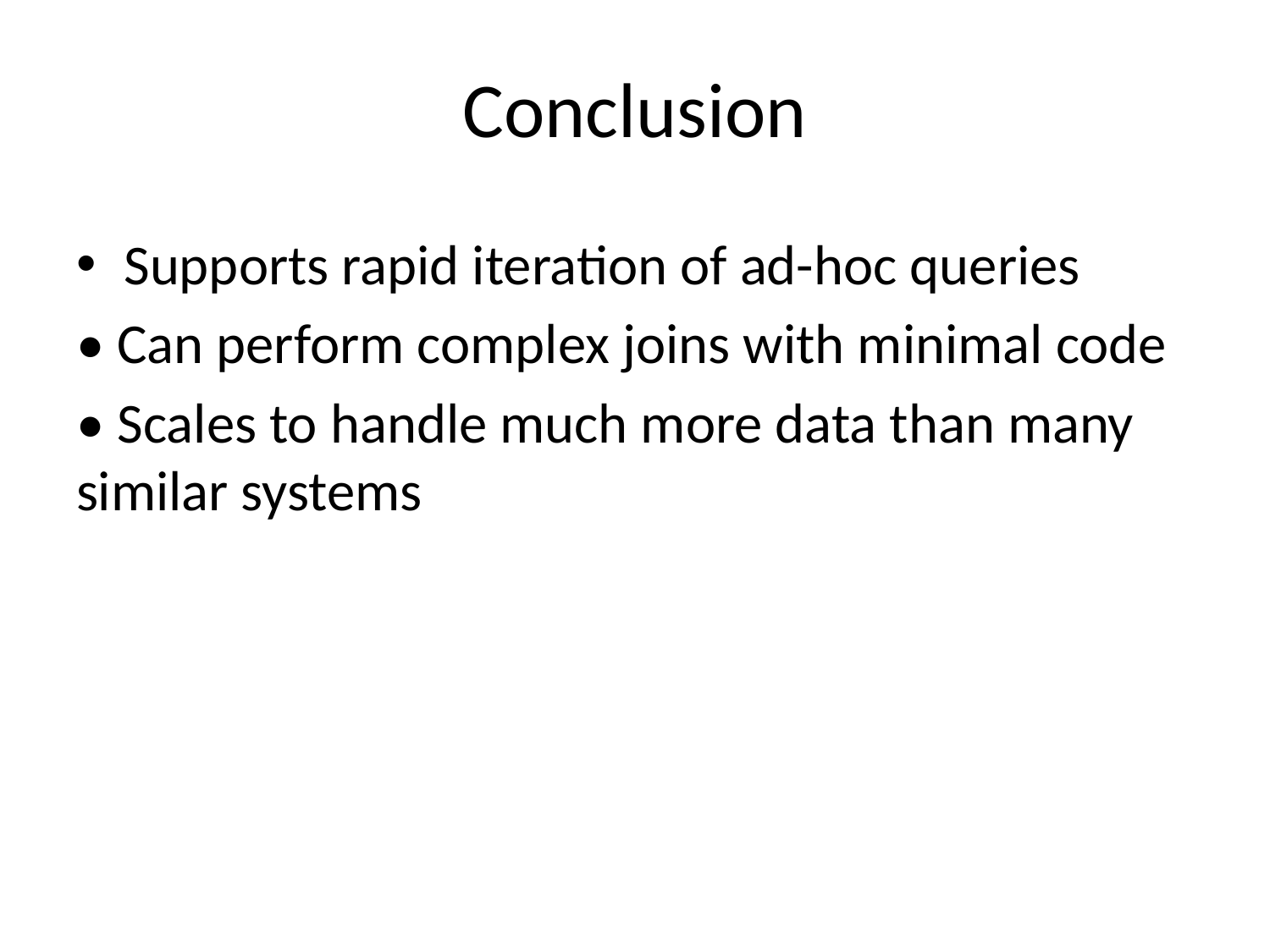

# Conclusion
Supports rapid iteration of ad-hoc queries
• Can perform complex joins with minimal code
• Scales to handle much more data than many similar systems